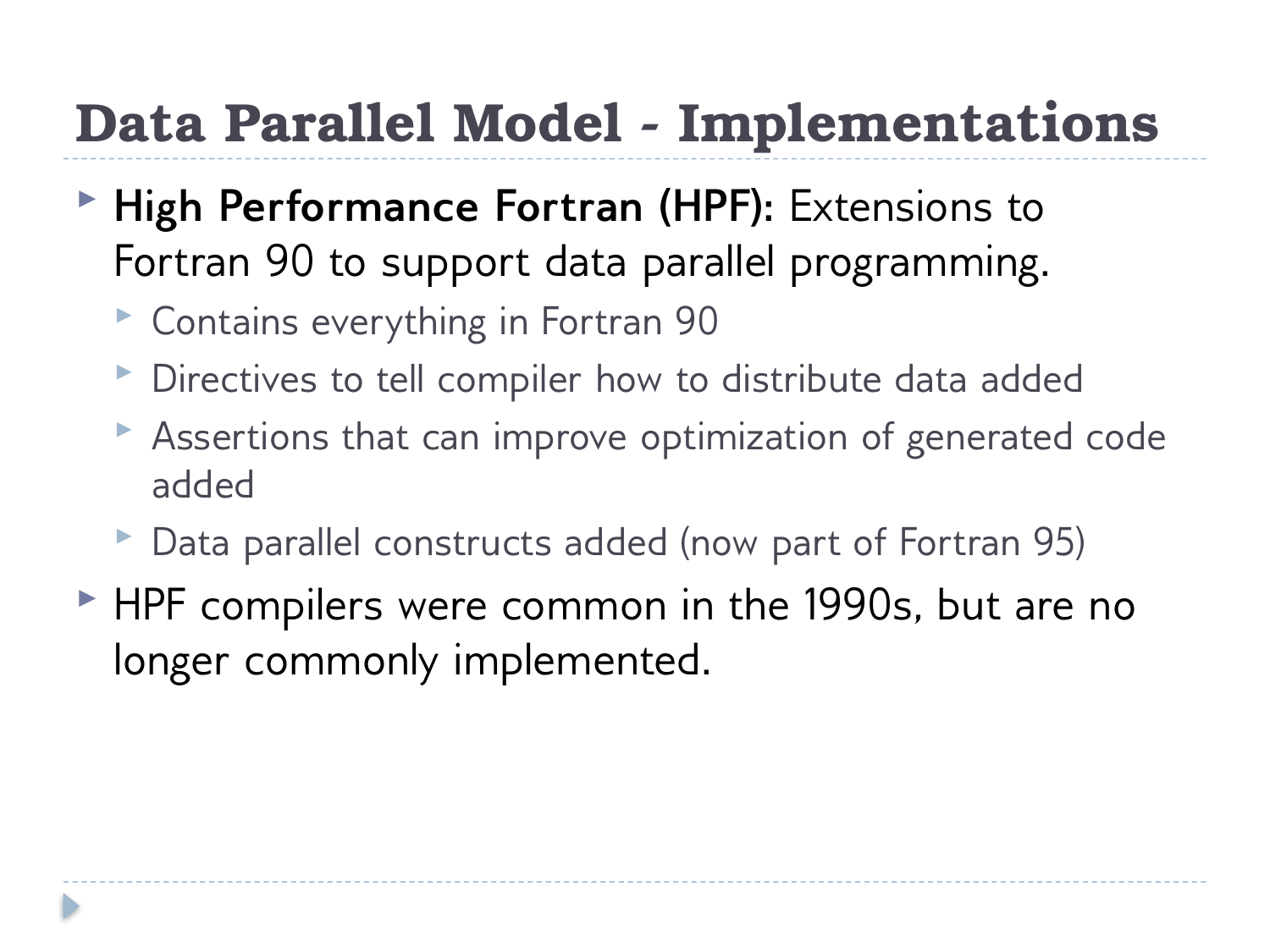

# Data Parallel Model - Implementations
High Performance Fortran (HPF): Extensions to Fortran 90 to support data parallel programming.
Contains everything in Fortran 90
Directives to tell compiler how to distribute data added
Assertions that can improve optimization of generated code added
Data parallel constructs added (now part of Fortran 95)
HPF compilers were common in the 1990s, but are no longer commonly implemented.